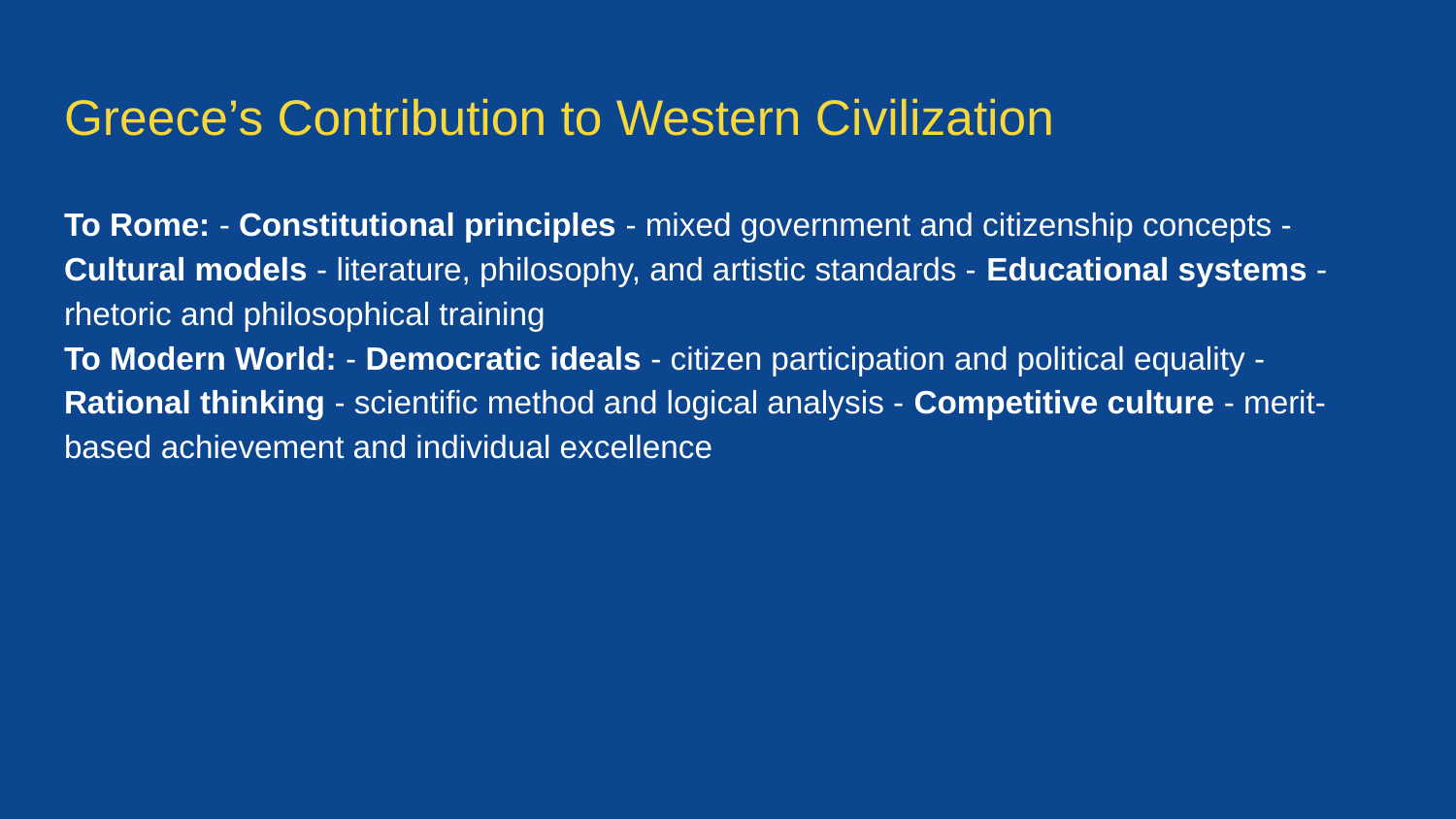

# Greece’s Contribution to Western Civilization
To Rome: - Constitutional principles - mixed government and citizenship concepts - Cultural models - literature, philosophy, and artistic standards - Educational systems - rhetoric and philosophical training
To Modern World: - Democratic ideals - citizen participation and political equality - Rational thinking - scientific method and logical analysis - Competitive culture - merit-based achievement and individual excellence